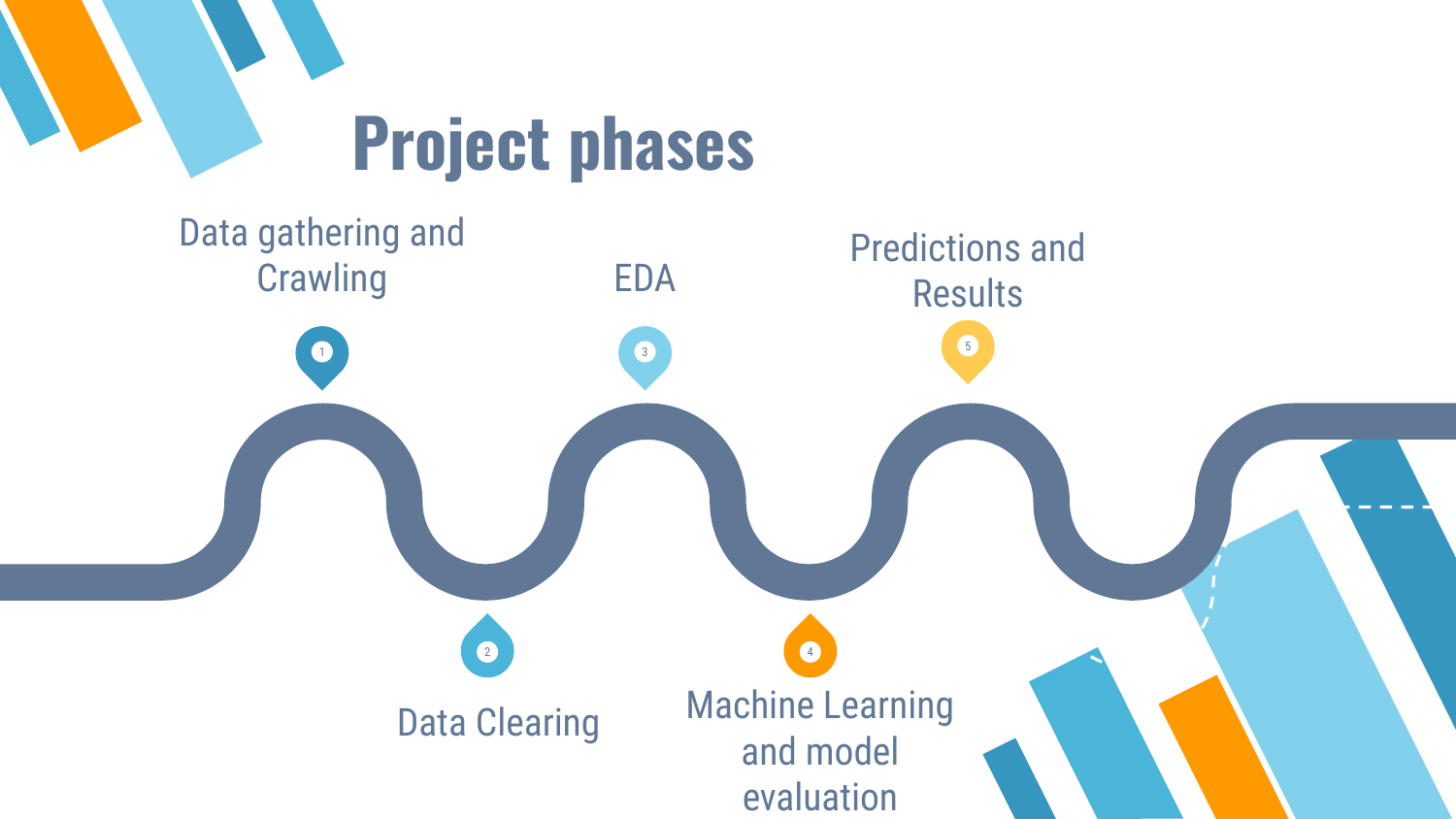

3
# Project phases
Data gathering and Crawling
EDA
Predictions and Results

5

1

3

Data Clearing

2

4
Machine Learning and model evaluation